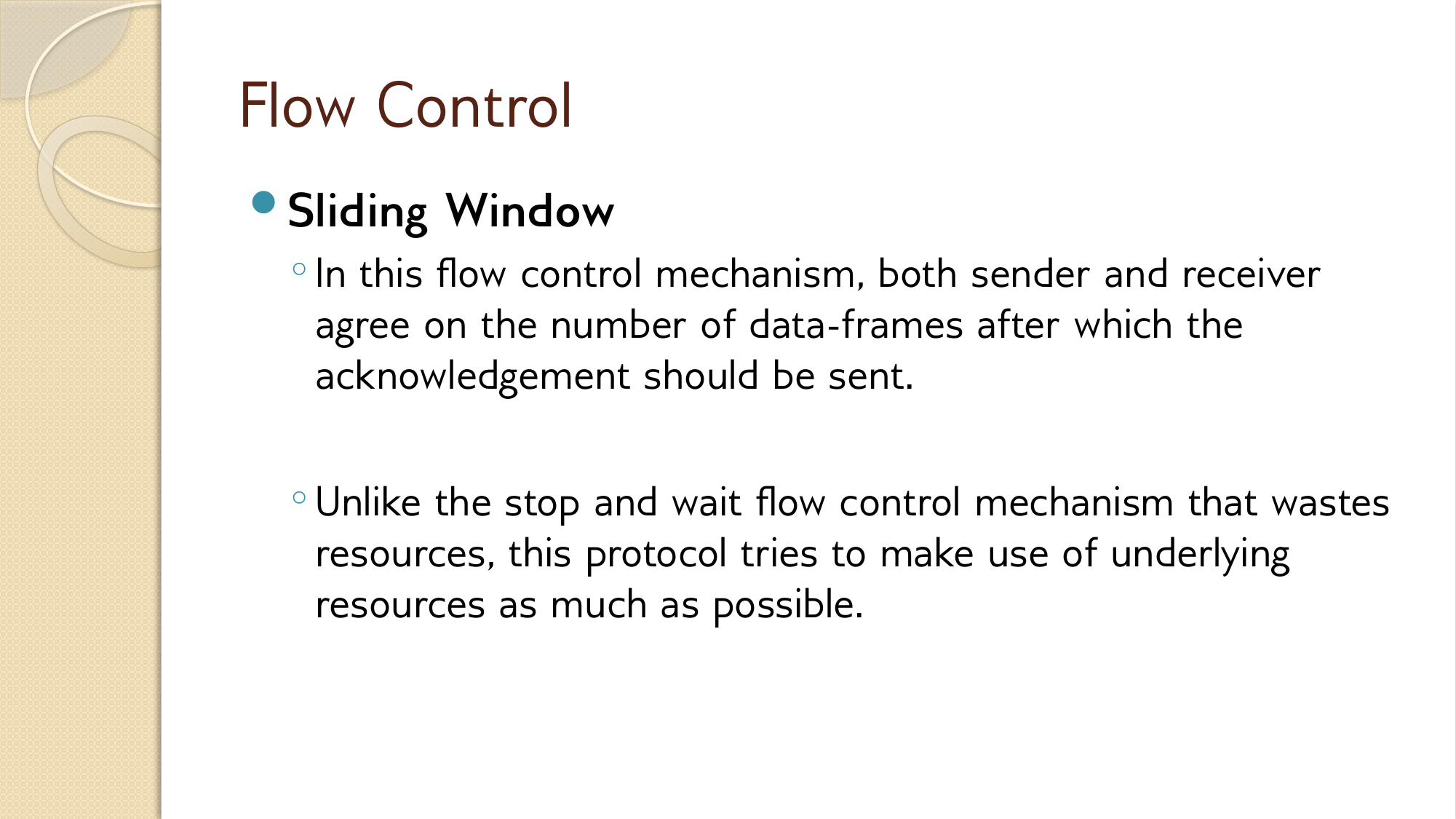

# Flow Control
Sliding Window
In this flow control mechanism, both sender and receiver agree on the number of data-frames after which the acknowledgement should be sent.

Unlike the stop and wait flow control mechanism that wastes resources, this protocol tries to make use of underlying resources as much as possible.